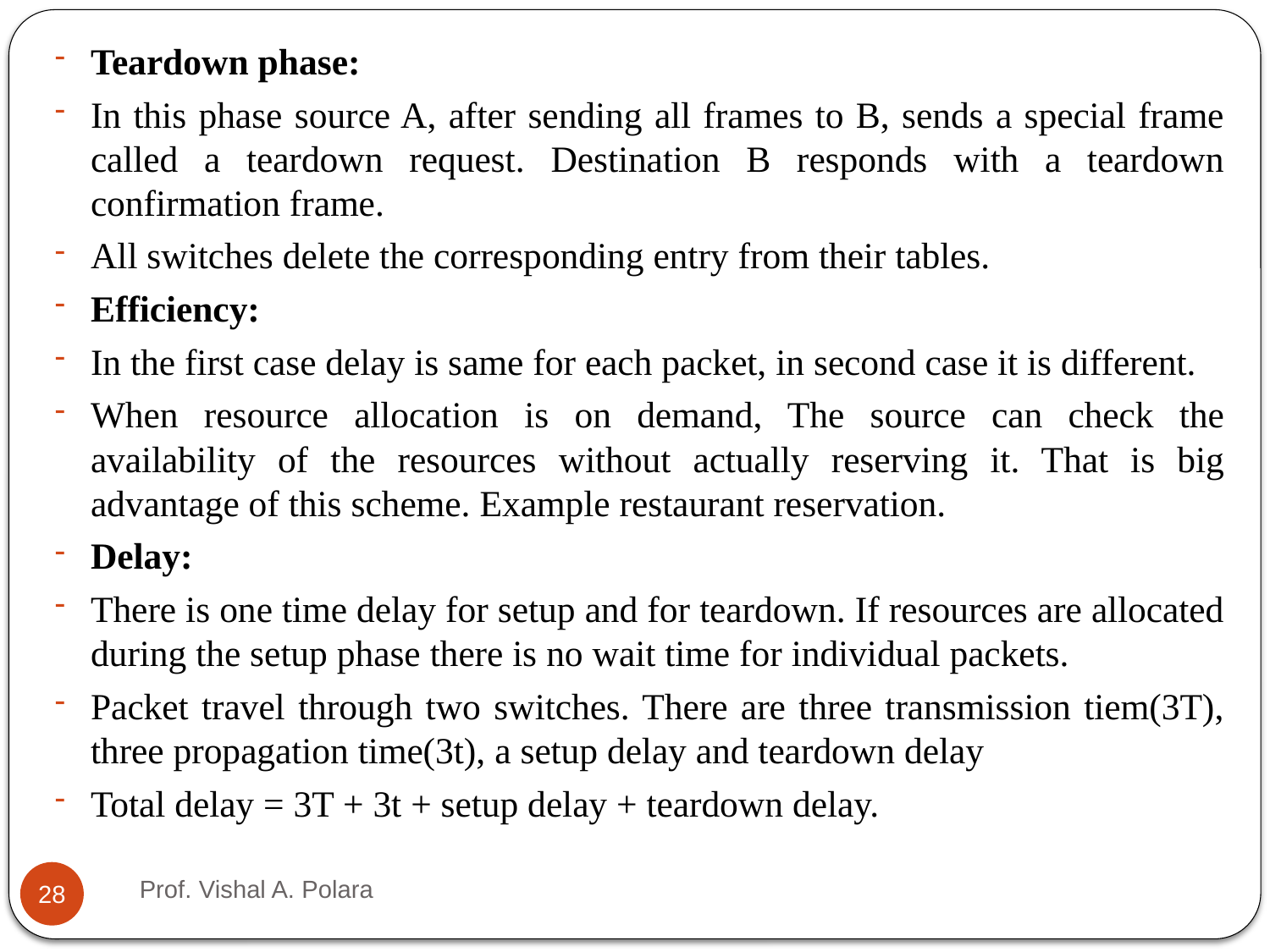

Teardown phase:
In this phase source A, after sending all frames to B, sends a special frame called a teardown request. Destination B responds with a teardown confirmation frame.
All switches delete the corresponding entry from their tables.
Efficiency:
In the first case delay is same for each packet, in second case it is different.
When resource allocation is on demand, The source can check the availability of the resources without actually reserving it. That is big advantage of this scheme. Example restaurant reservation.
Delay:
There is one time delay for setup and for teardown. If resources are allocated during the setup phase there is no wait time for individual packets.
Packet travel through two switches. There are three transmission tiem(3T), three propagation time(3t), a setup delay and teardown delay
Total delay = 3T + 3t + setup delay + teardown delay.

Prof. Vishal A. Polara
28